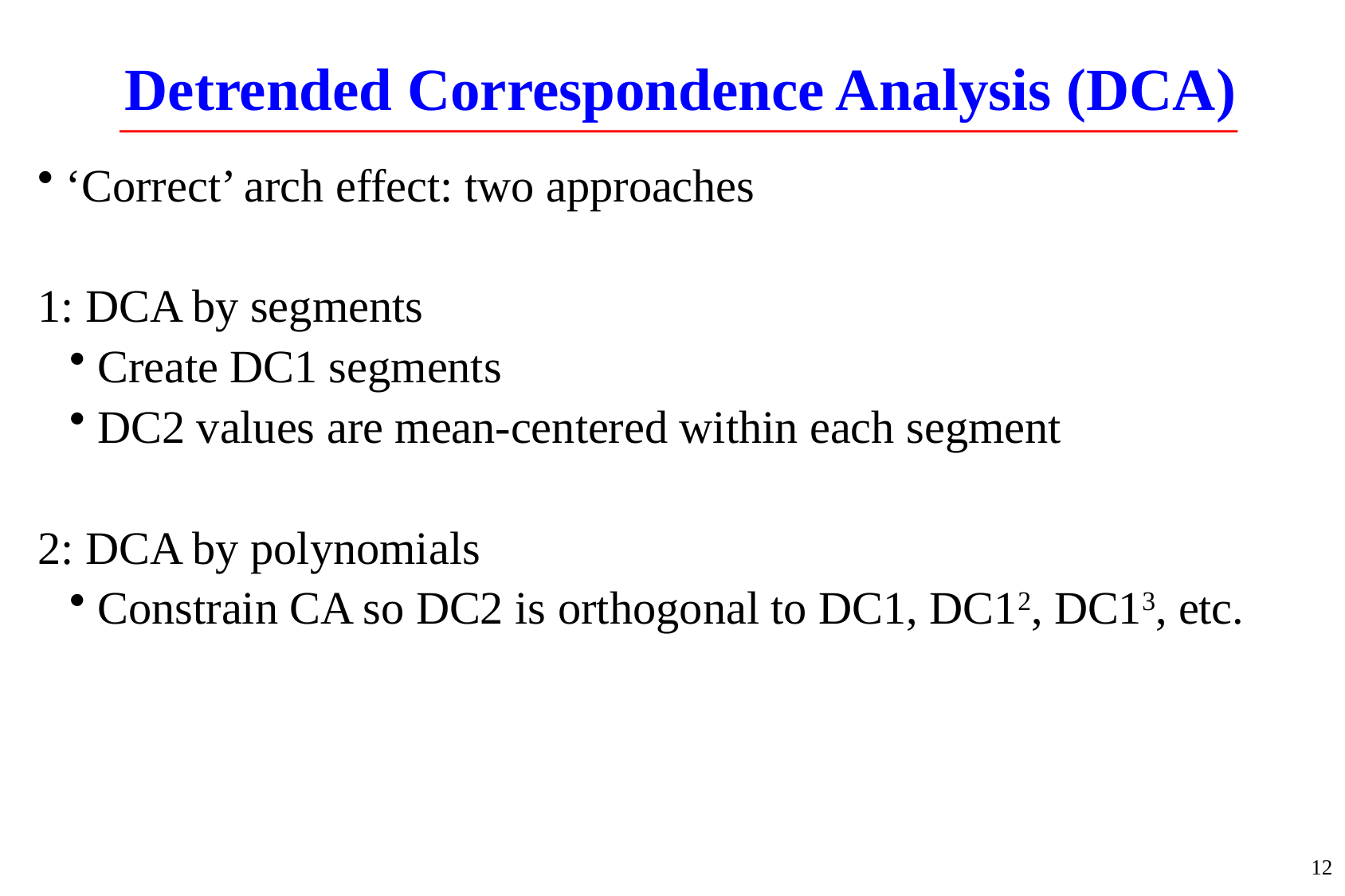

# Detrended Correspondence Analysis (DCA)

‘Correct’ arch effect: two approaches

1: DCA by segments
Create DC1 segments
DC2 values are mean-centered within each segment

2: DCA by polynomials
Constrain CA so DC2 is orthogonal to DC1, DC12, DC13, etc.
12